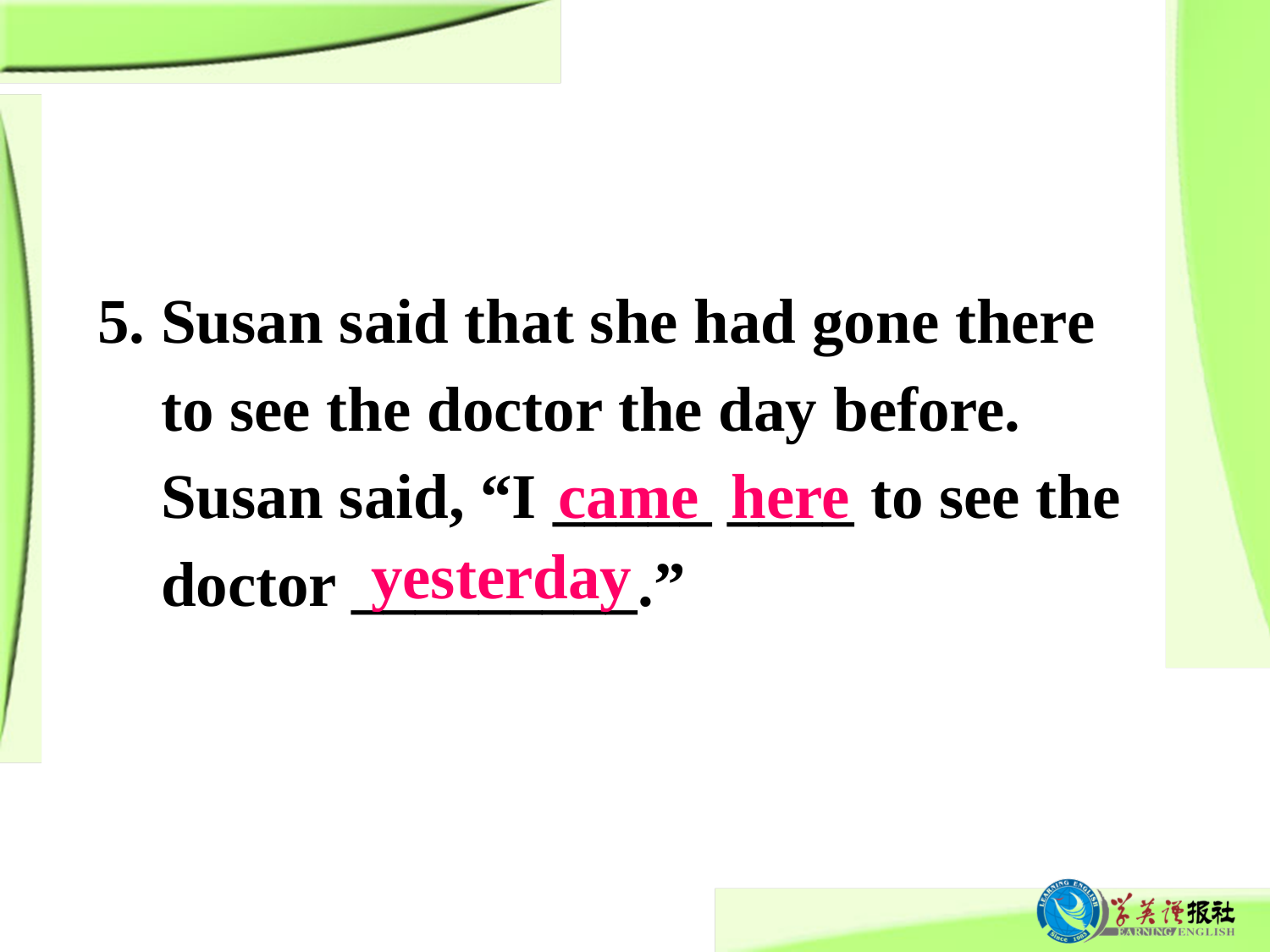

5. Susan said that she had gone there
    to see the doctor the day before.
    Susan said, “I _____ ____ to see the
    doctor _________.”
came  here
yesterday